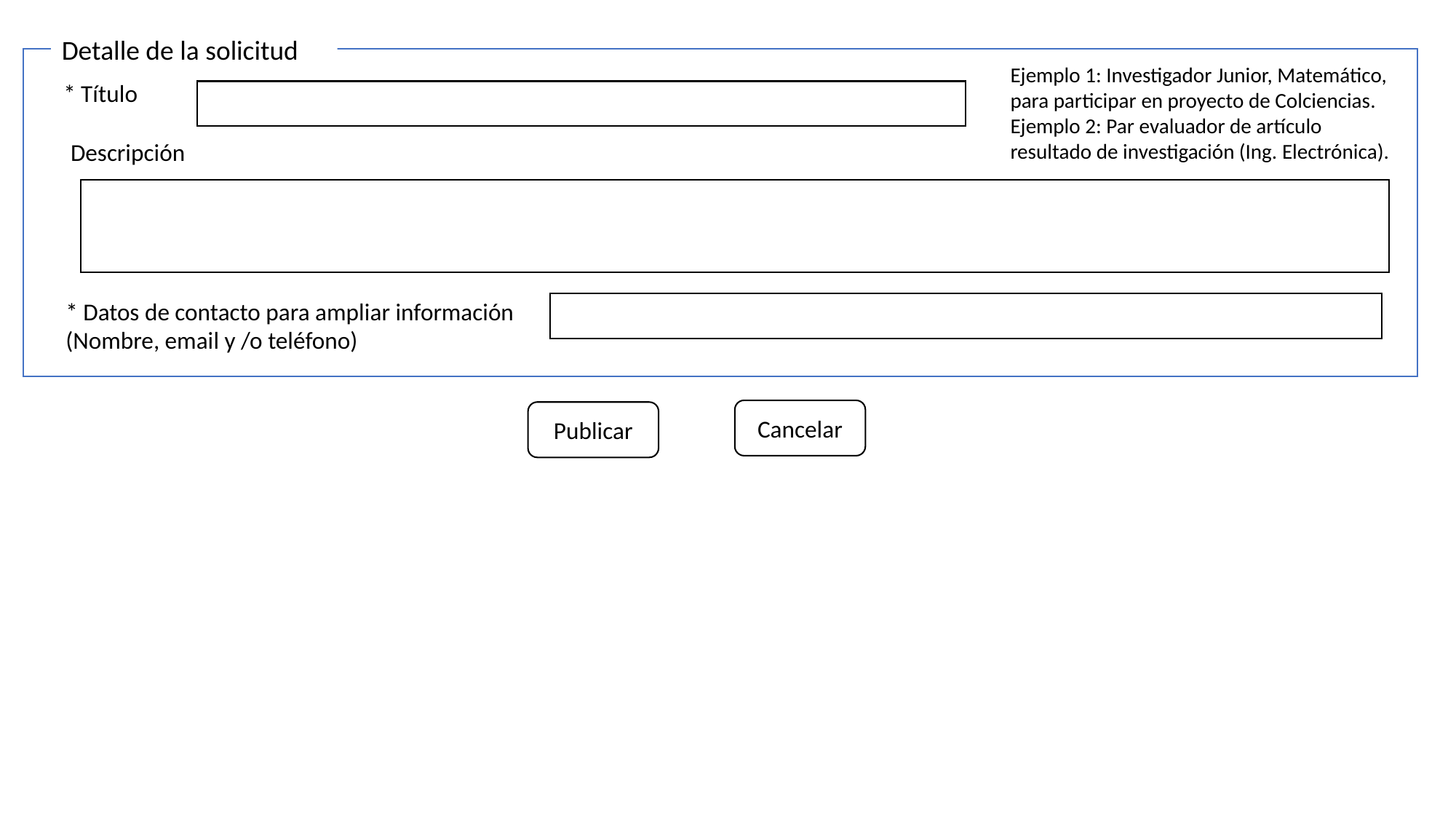

Detalle de la solicitud

Ejemplo 1: Investigador Junior, Matemático, para participar en proyecto de Colciencias.
Ejemplo 2: Par evaluador de artículo resultado de investigación (Ing. Electrónica).
* Título

Descripción

* Datos de contacto para ampliar información
(Nombre, email y /o teléfono)

Cancelar
Publicar